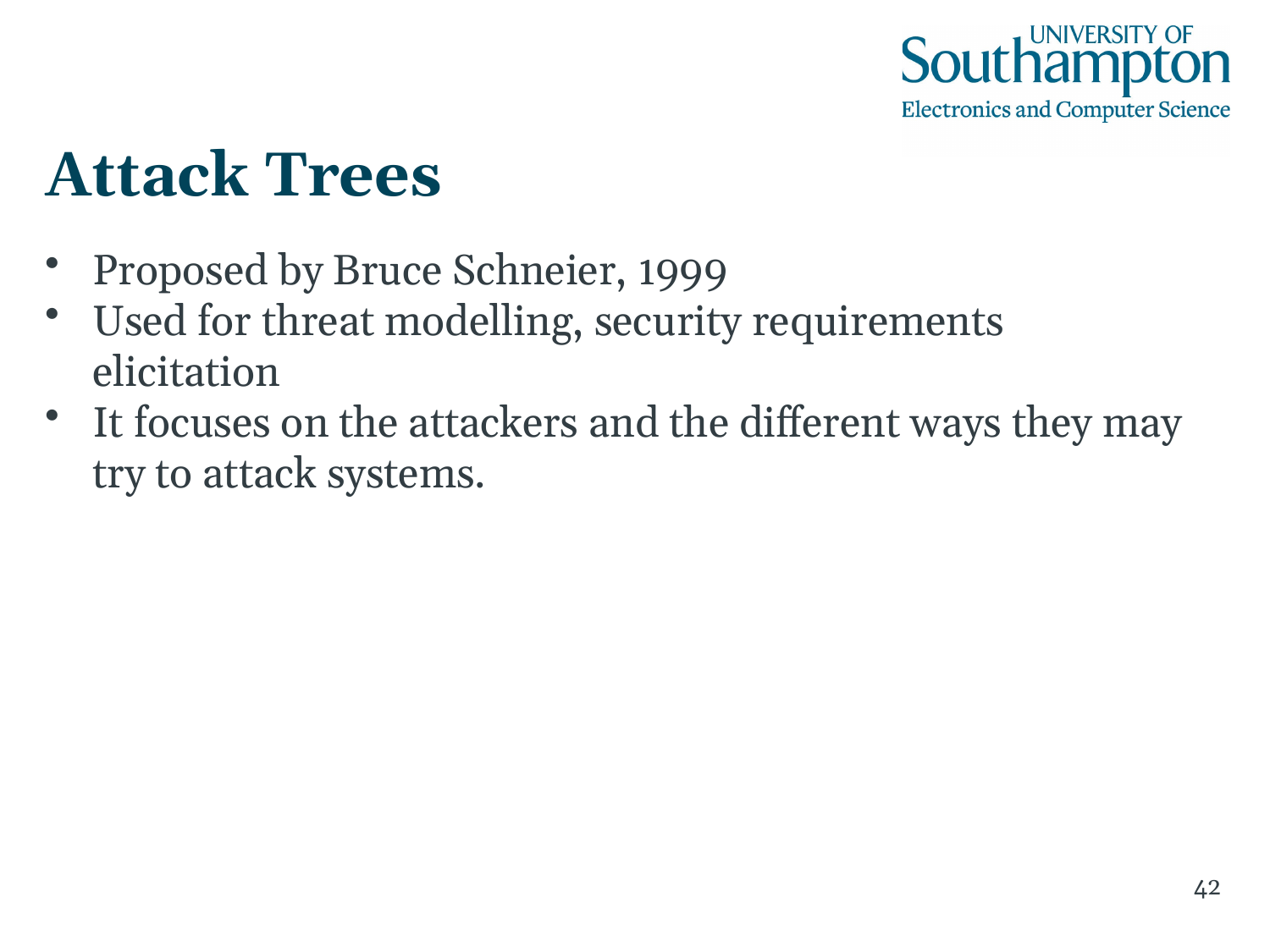

# Attack Trees
Proposed by Bruce Schneier, 1999
Used for threat modelling, security requirements elicitation
It focuses on the attackers and the different ways they may try to attack systems.

42